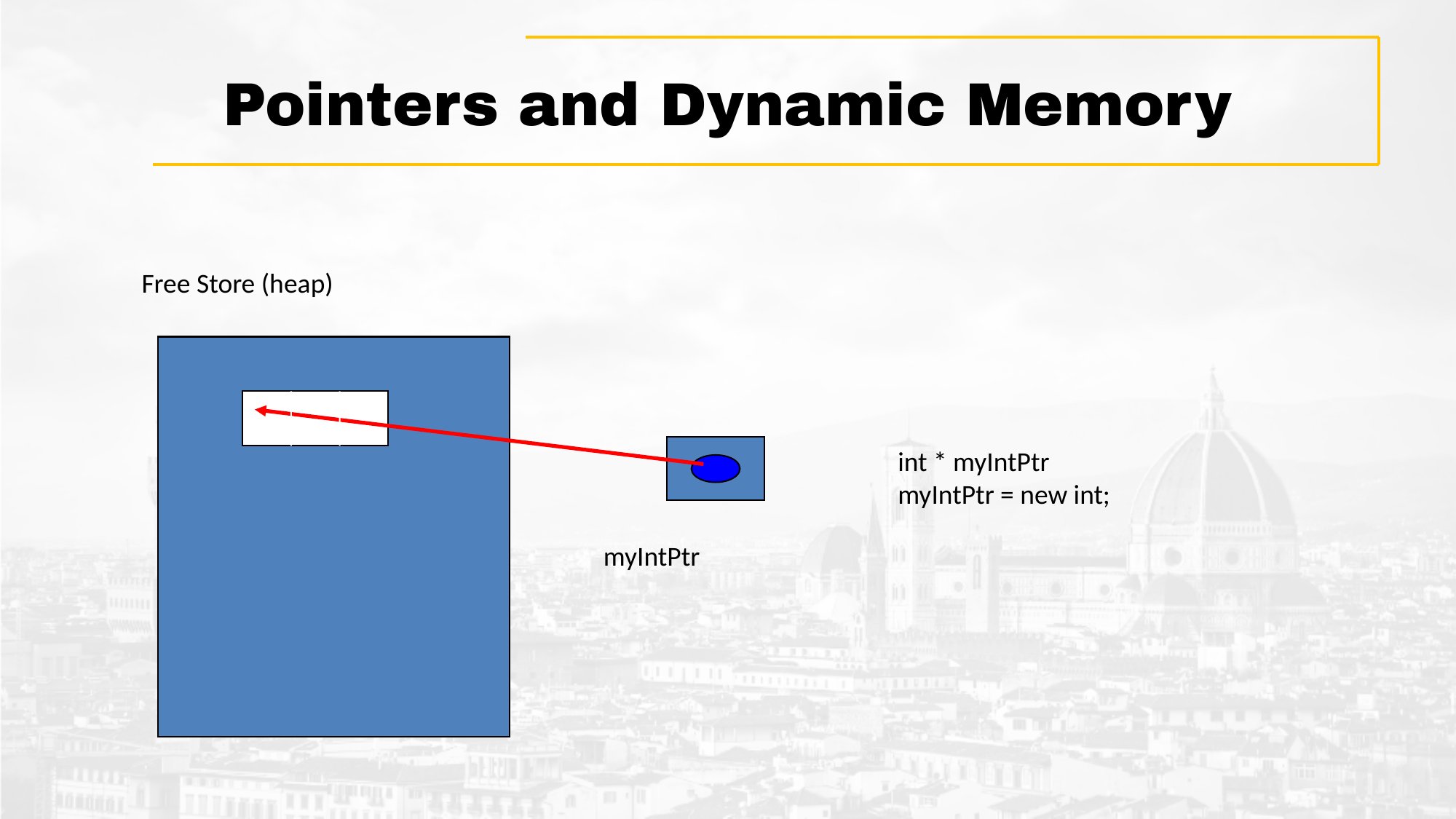

# Pointers and Dynamic Memory
Free Store (heap)

int * myIntPtr
myIntPtr = new int;

myIntPtr